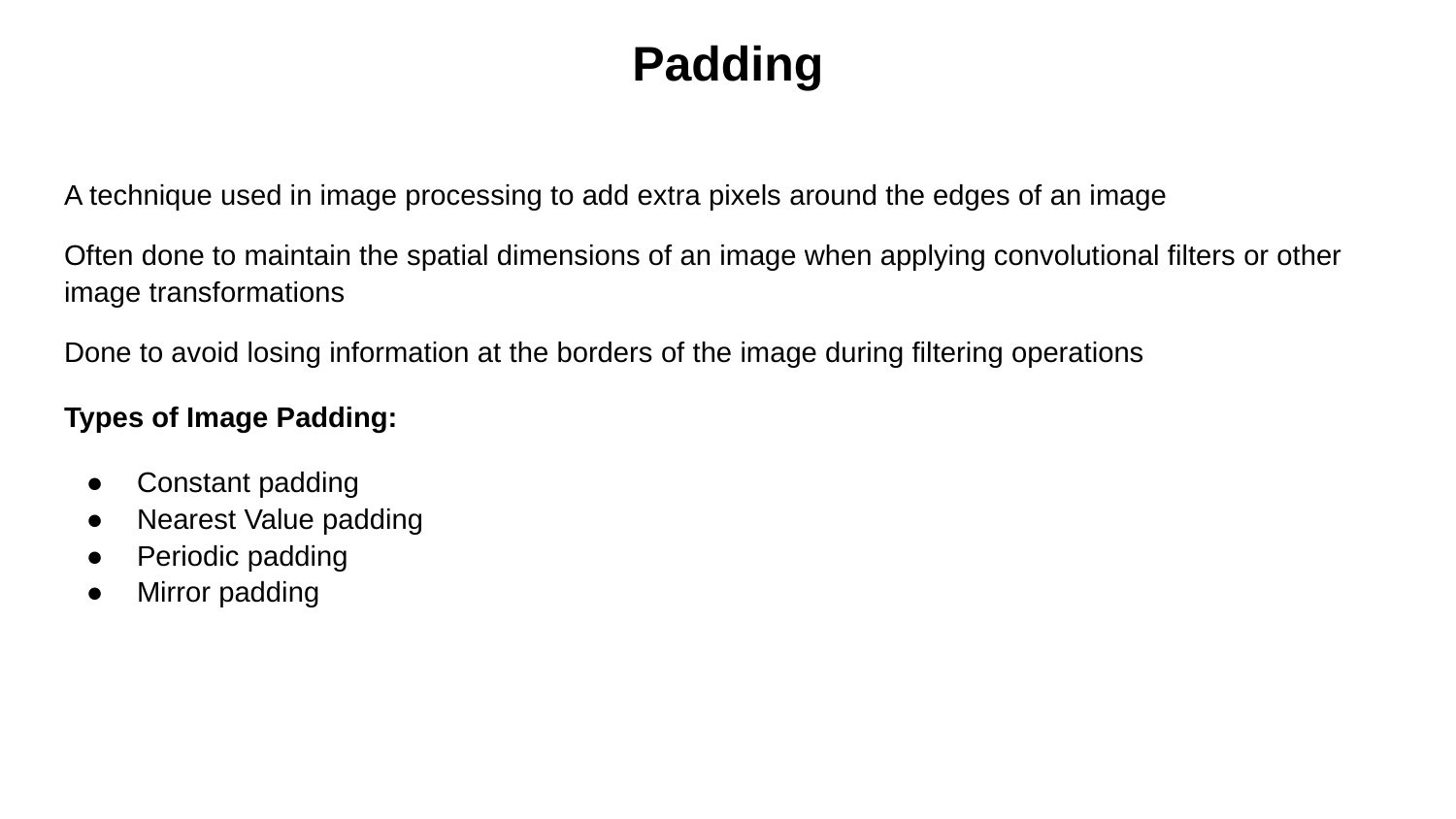

# Padding
A technique used in image processing to add extra pixels around the edges of an image
Often done to maintain the spatial dimensions of an image when applying convolutional filters or other image transformations
Done to avoid losing information at the borders of the image during filtering operations
Types of Image Padding:
Constant padding
Nearest Value padding
Periodic padding
Mirror padding